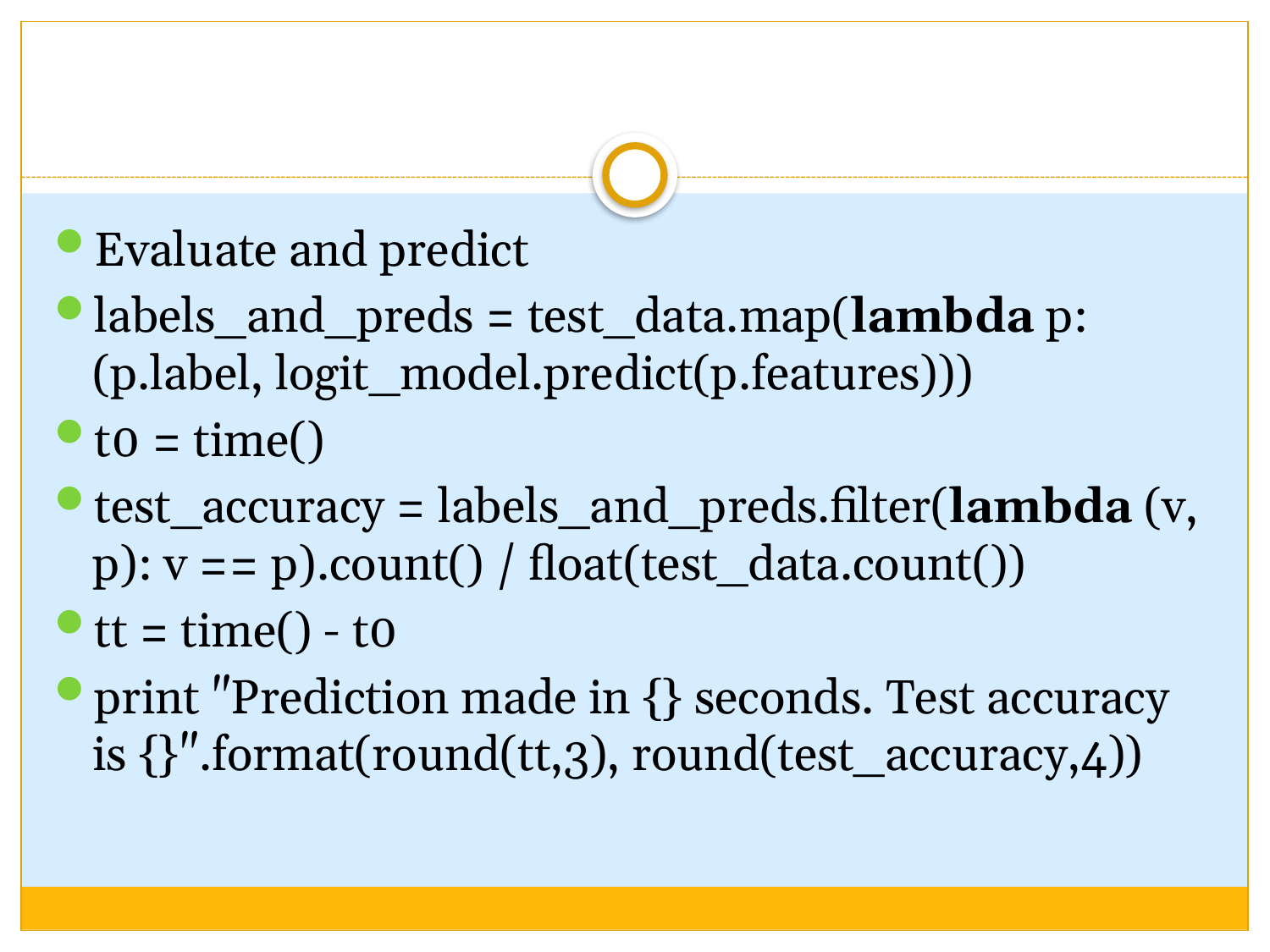

#
Evaluate and predict
labels_and_preds = test_data.map(lambda p: (p.label, logit_model.predict(p.features)))
t0 = time()
test_accuracy = labels_and_preds.filter(lambda (v, p): v == p).count() / float(test_data.count())
tt = time() - t0
print "Prediction made in {} seconds. Test accuracy is {}".format(round(tt,3), round(test_accuracy,4))